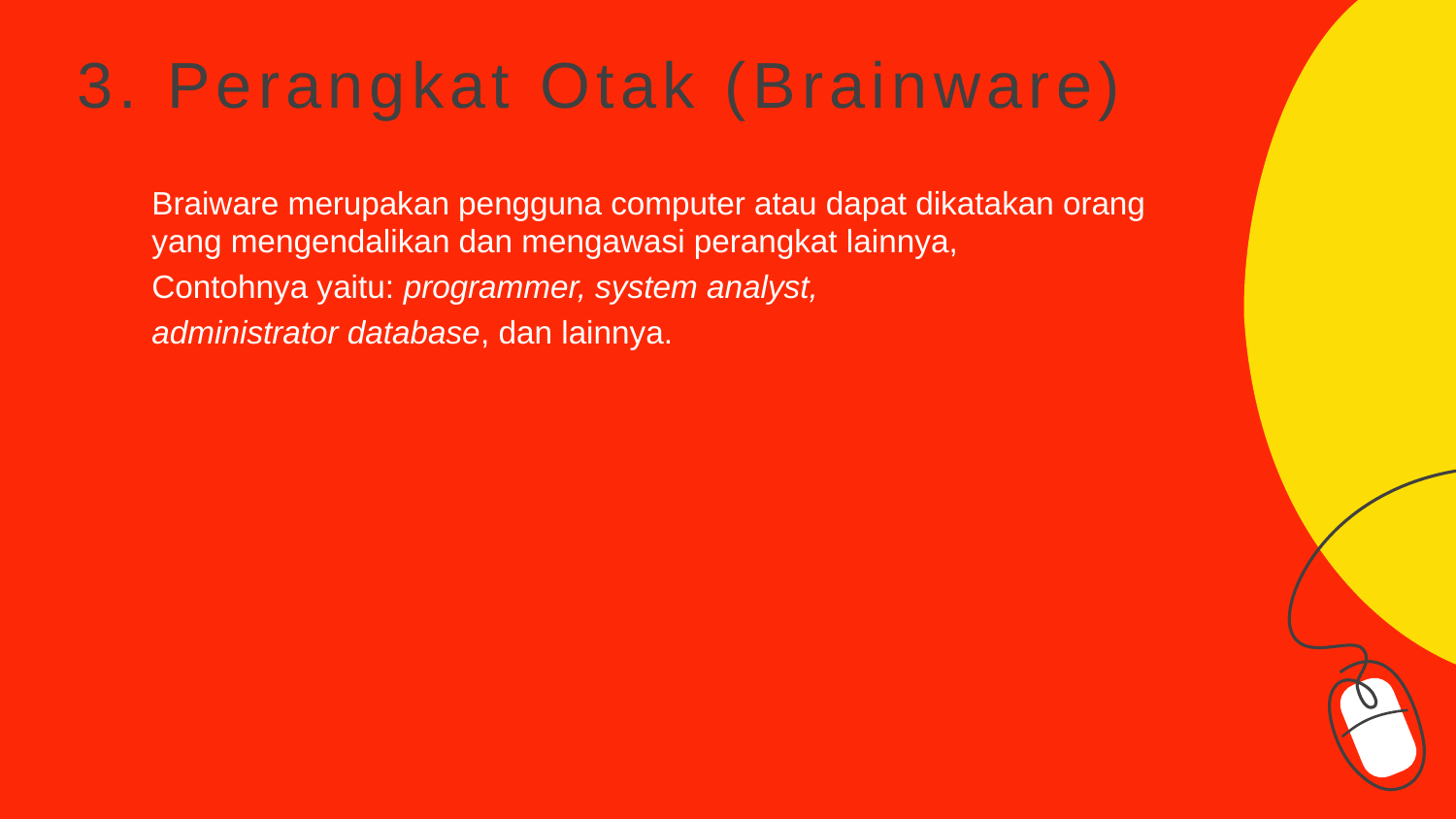

3. Perangkat Otak (Brainware)

Braiware merupakan pengguna computer atau dapat dikatakan orang yang mengendalikan dan mengawasi perangkat lainnya,
Contohnya yaitu: programmer, system analyst,
administrator database, dan lainnya.